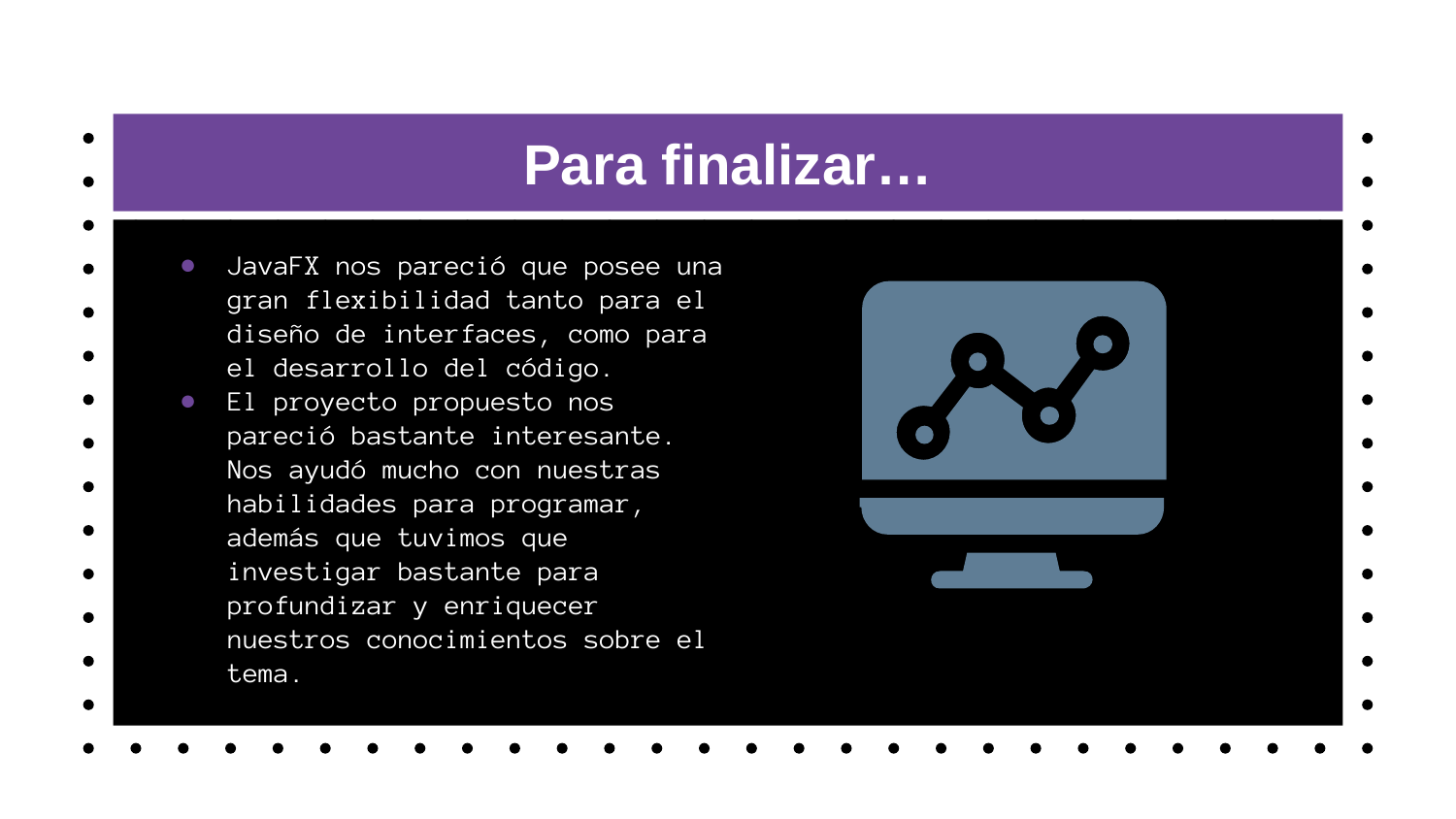

# Para finalizar…
JavaFX nos pareció que posee una gran flexibilidad tanto para el diseño de interfaces, como para el desarrollo del código.
El proyecto propuesto nos pareció bastante interesante. Nos ayudó mucho con nuestras habilidades para programar, además que tuvimos que investigar bastante para profundizar y enriquecer nuestros conocimientos sobre el tema.